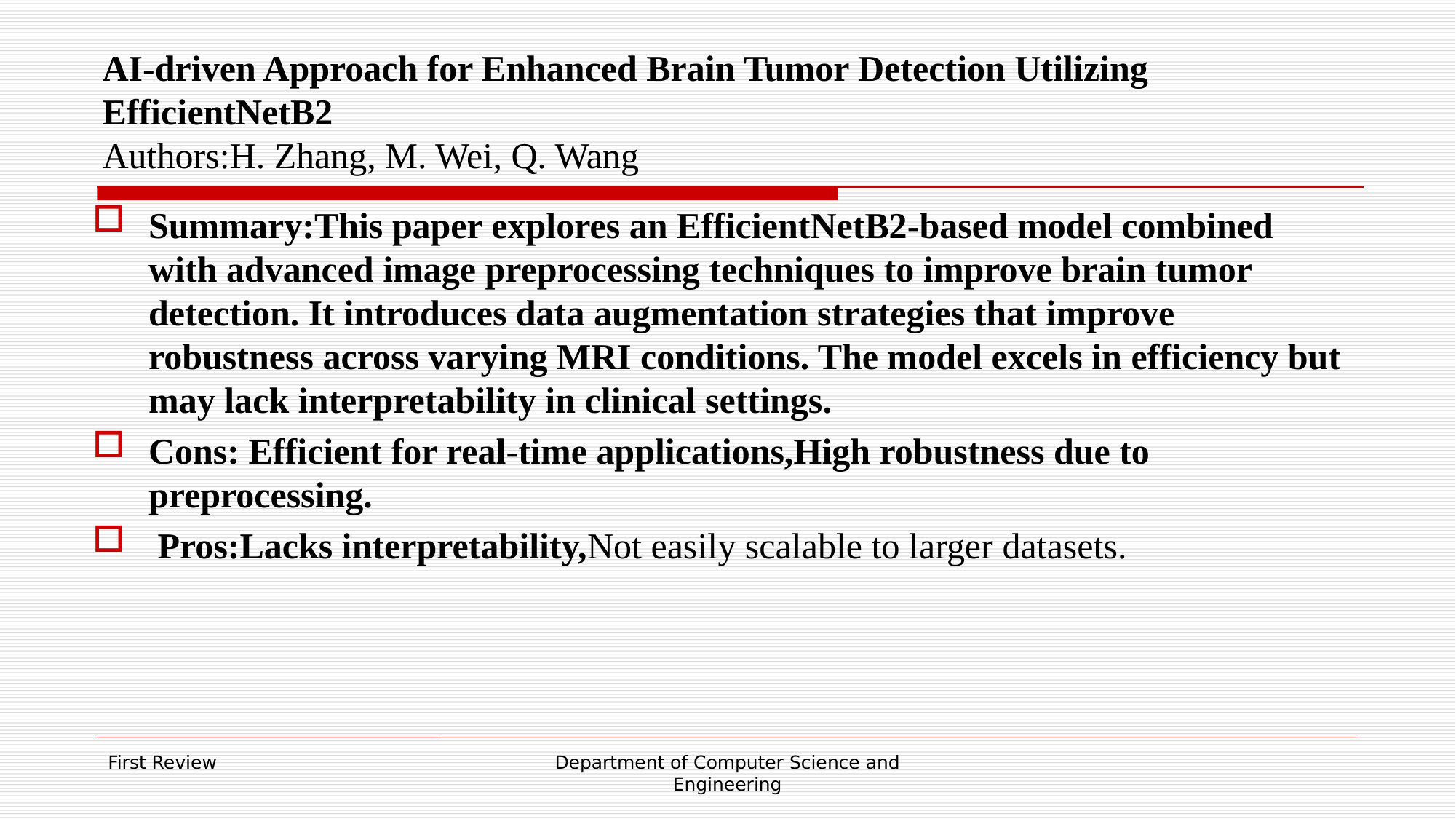

# AI-driven Approach for Enhanced Brain Tumor Detection Utilizing EfficientNetB2 Authors:H. Zhang, M. Wei, Q. Wang
Summary:This paper explores an EfficientNetB2-based model combined with advanced image preprocessing techniques to improve brain tumor detection. It introduces data augmentation strategies that improve robustness across varying MRI conditions. The model excels in efficiency but may lack interpretability in clinical settings.
Cons: Efficient for real-time applications,High robustness due to preprocessing.
 Pros:Lacks interpretability,Not easily scalable to larger datasets.
First Review
Department of Computer Science and Engineering
5